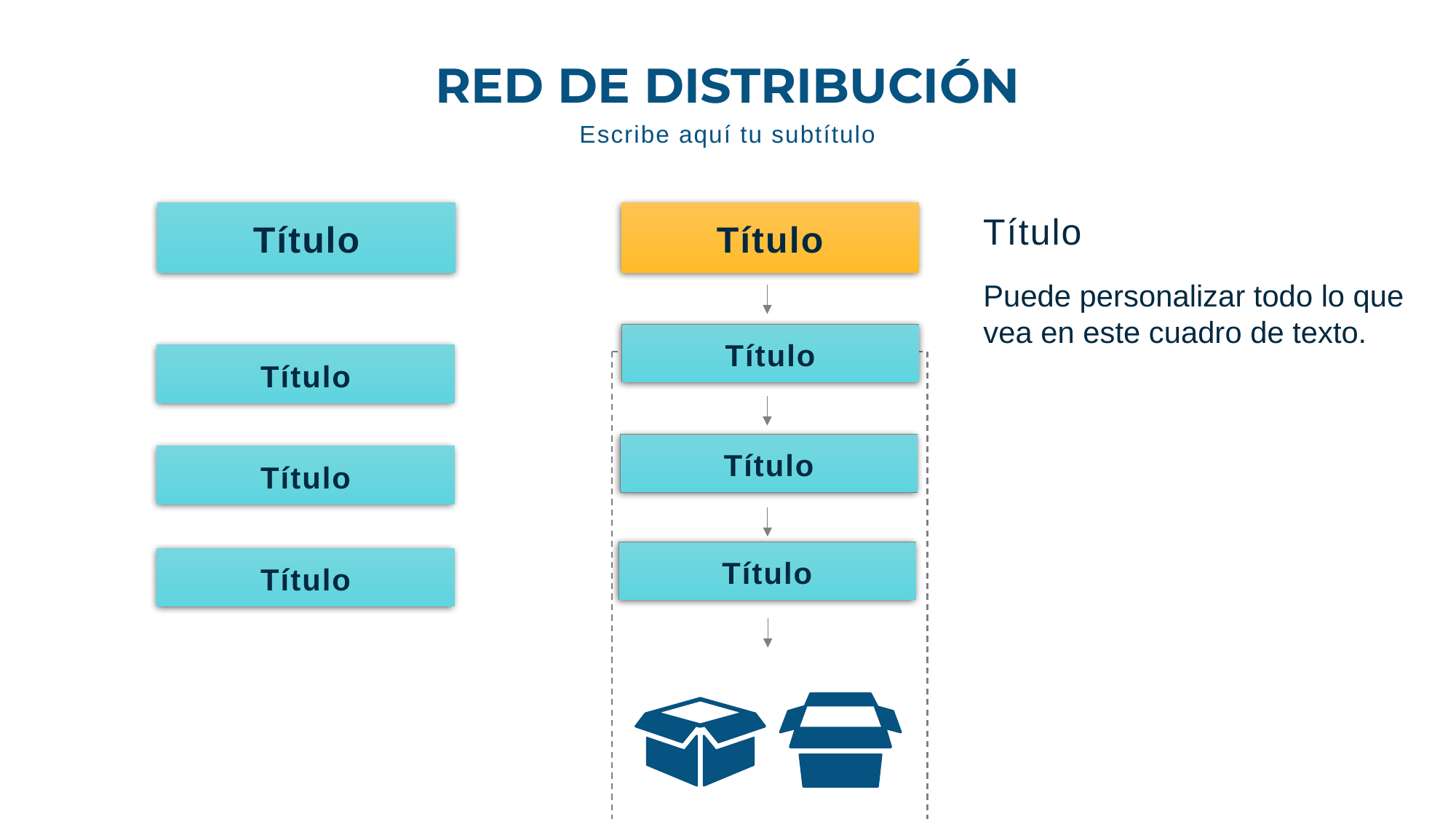

RED DE DISTRIBUCIÓN
Escribe aquí tu subtítulo
Título

Título
Título
Puede personalizar todo lo que vea en este cuadro de texto.

Título

Título

Título

Título

Título
Título